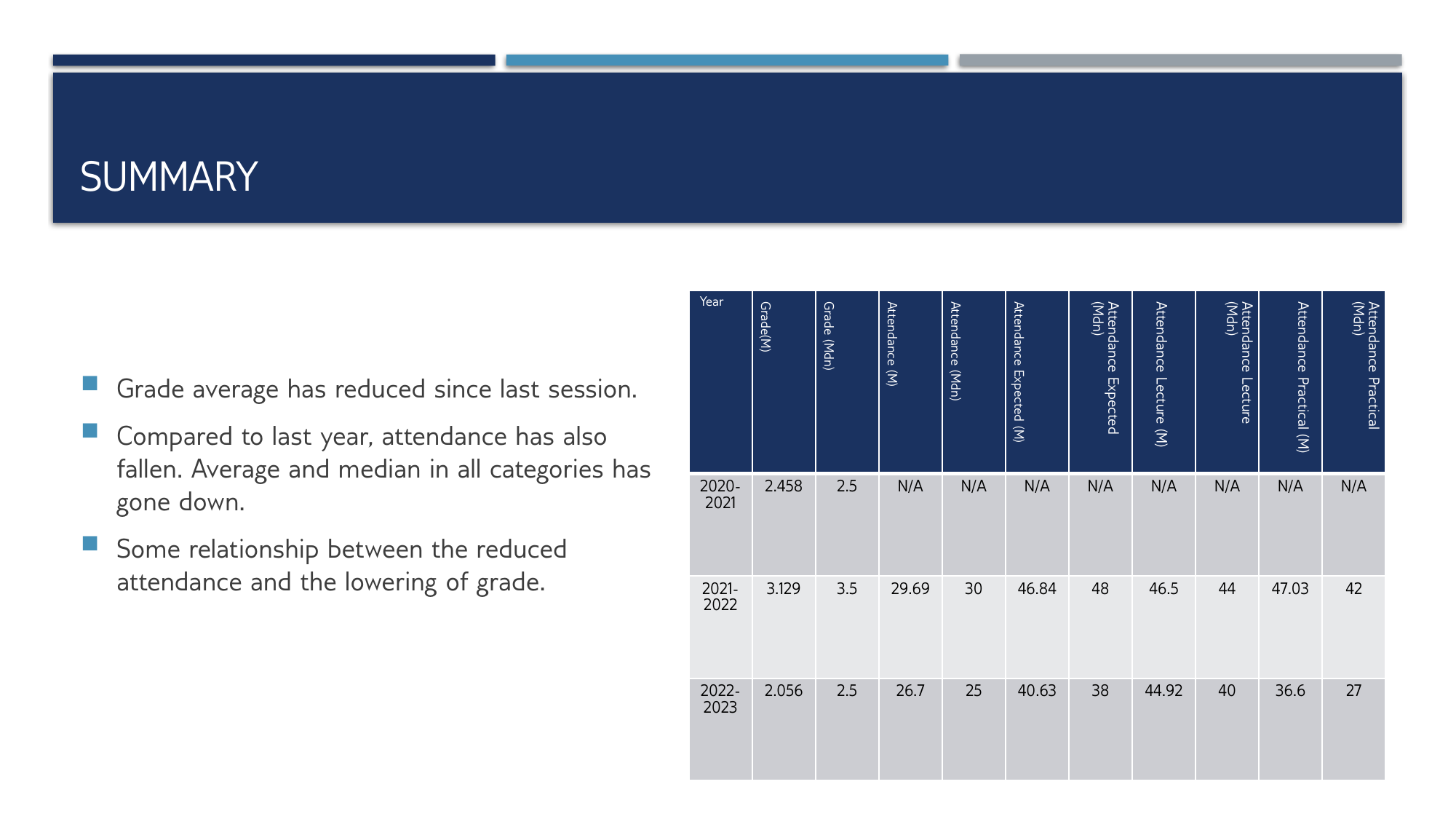

# Summary
Grade average has reduced since last session.
Compared to last year, attendance has also fallen. Average and median in all categories has gone down.
Some relationship between the reduced attendance and the lowering of grade.
| Year | Grade(M) | Grade (Mdn) | Attendance (M) | Attendance (Mdn) | Attendance Expected (M) | Attendance Expected (Mdn) | Attendance Lecture (M) | Attendance Lecture (Mdn) | Attendance Practical (M) | Attendance Practical (Mdn) |
| --- | --- | --- | --- | --- | --- | --- | --- | --- | --- | --- |
| 2020-2021 | 2.458 | 2.5 | N/A | N/A | N/A | N/A | N/A | N/A | N/A | N/A |
| 2021-2022 | 3.129 | 3.5 | 29.69 | 30 | 46.84 | 48 | 46.5 | 44 | 47.03 | 42 |
| 2022-2023 | 2.056 | 2.5 | 26.7 | 25 | 40.63 | 38 | 44.92 | 40 | 36.6 | 27 |